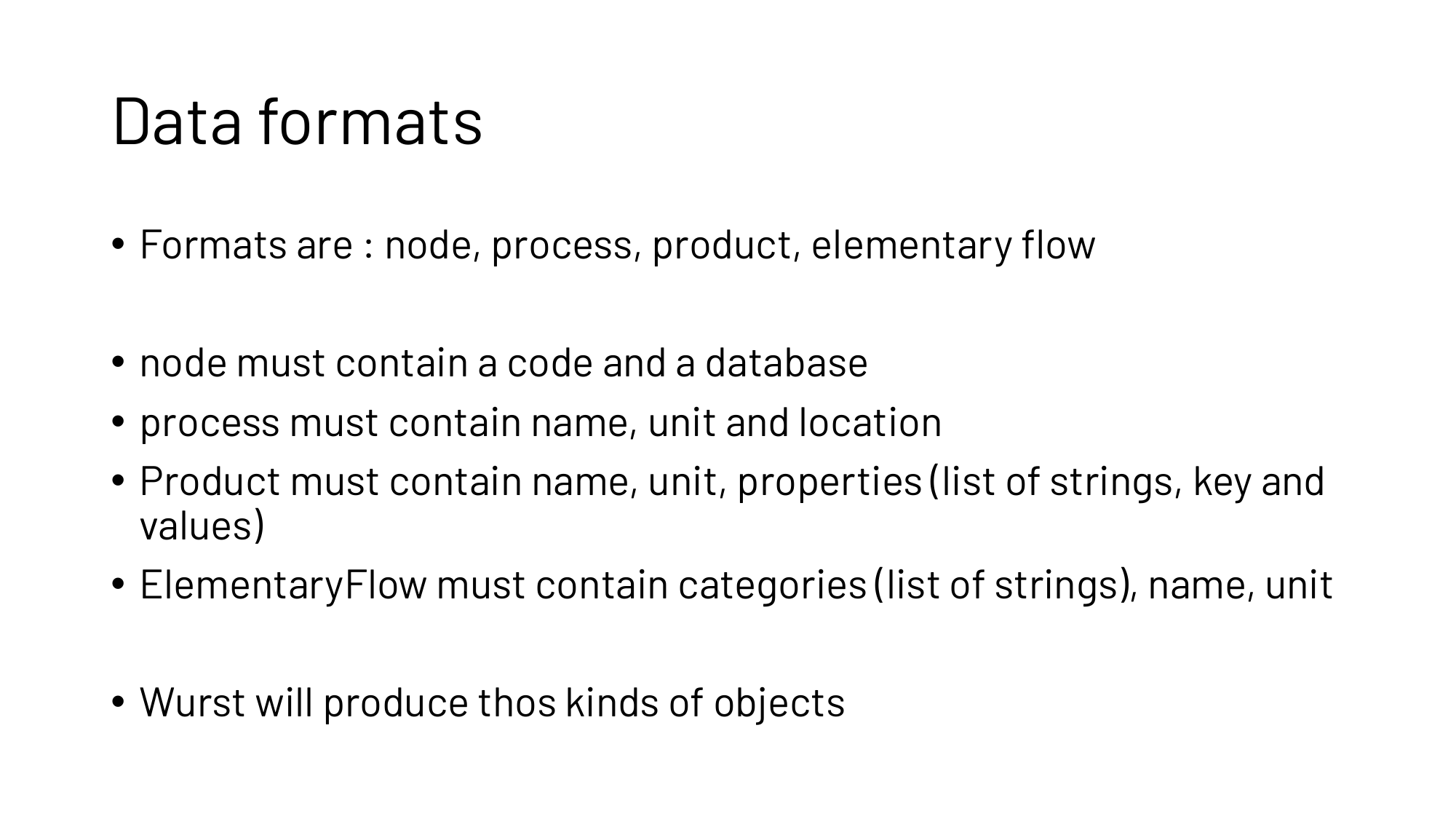

# Data formats
Formats are : node, process, product, elementary flow

node must contain a code and a database
process must contain name, unit and location
Product must contain name, unit, properties (list of strings, key and values)
ElementaryFlow must contain categories (list of strings), name, unit

Wurst will produce thos kinds of objects